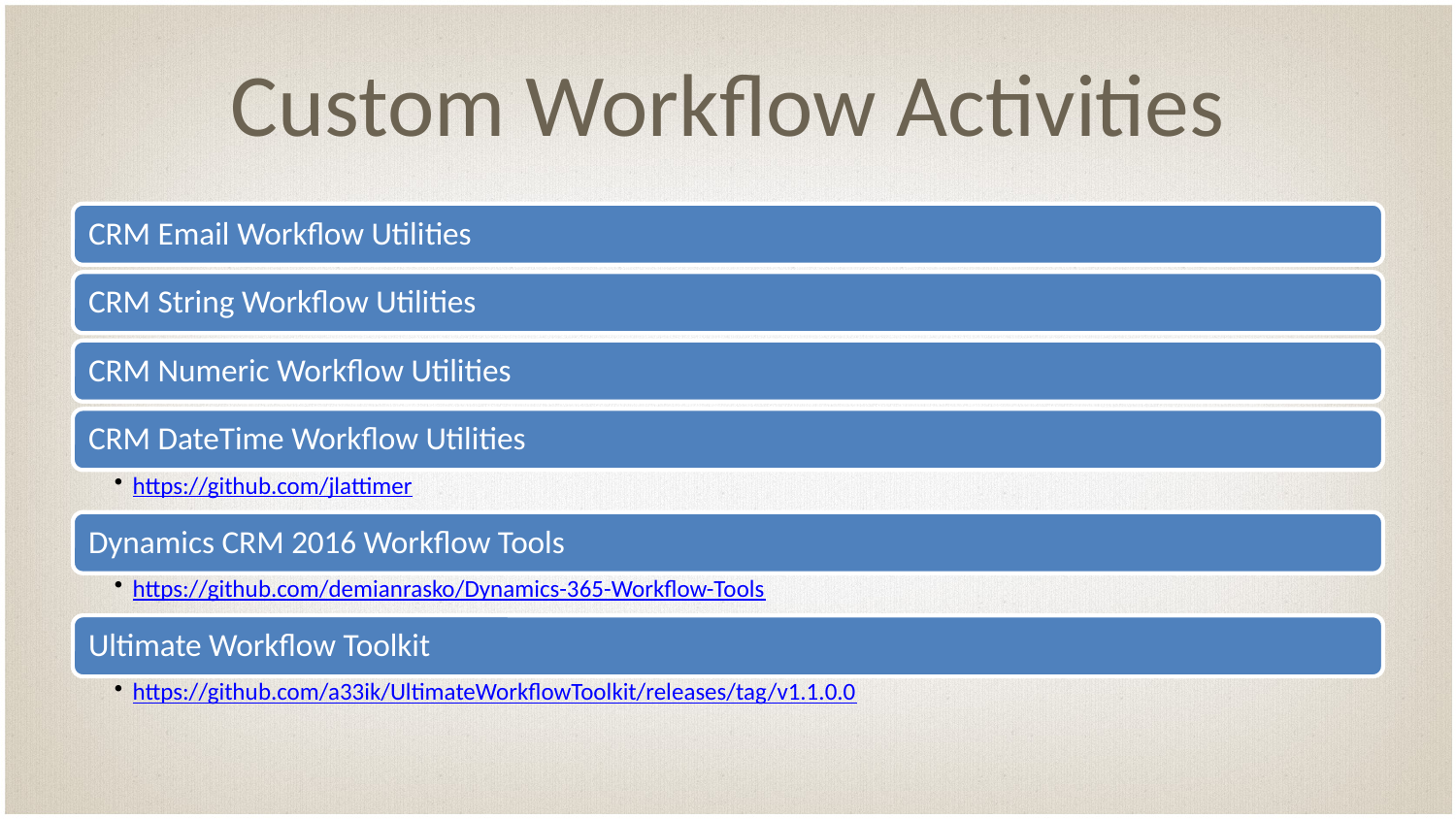

# Custom Workflow Activities
CRM Email Workflow Utilities
CRM String Workflow Utilities
CRM Numeric Workflow Utilities
CRM DateTime Workflow Utilities
https://github.com/jlattimer
Dynamics CRM 2016 Workflow Tools
https://github.com/demianrasko/Dynamics-365-Workflow-Tools
Ultimate Workflow Toolkit
https://github.com/a33ik/UltimateWorkflowToolkit/releases/tag/v1.1.0.0